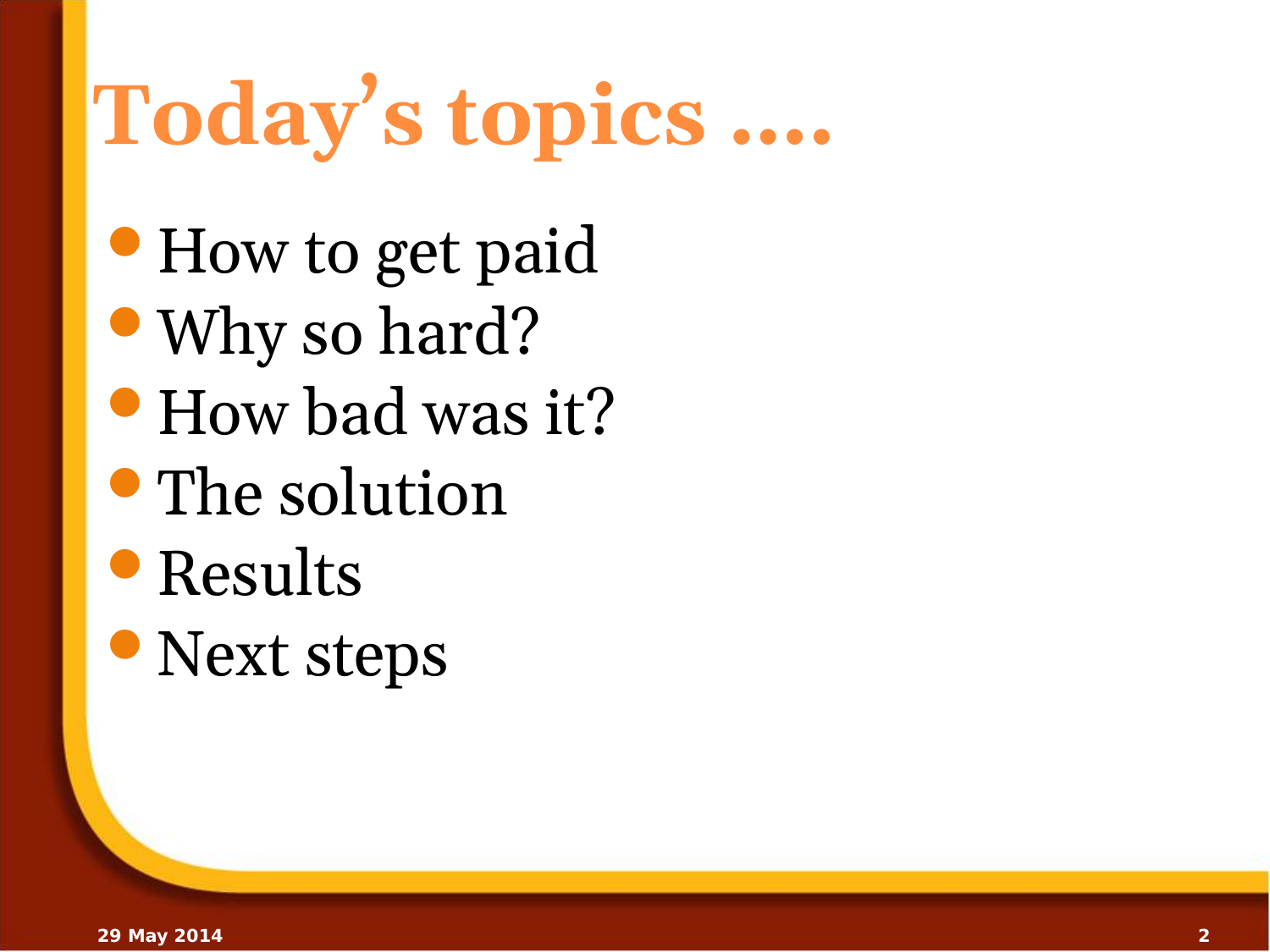

# Today’s topics ….
How to get paid
Why so hard?
How bad was it?
The solution
Results
Next steps
29 May 2014

2